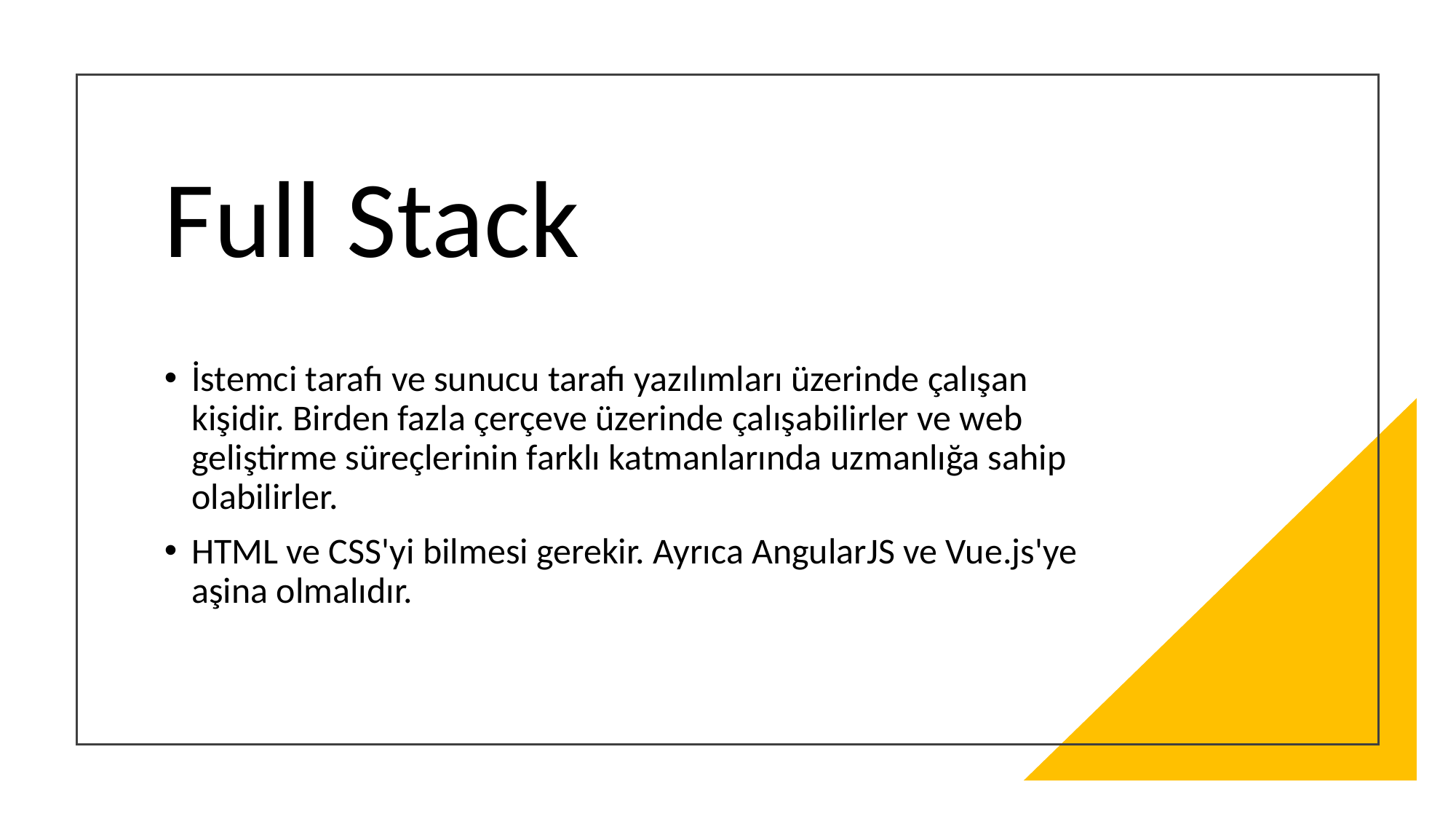

# Full Stack
İstemci tarafı ve sunucu tarafı yazılımları üzerinde çalışan kişidir. Birden fazla çerçeve üzerinde çalışabilirler ve web geliştirme süreçlerinin farklı katmanlarında uzmanlığa sahip olabilirler.
HTML ve CSS'yi bilmesi gerekir. Ayrıca AngularJS ve Vue.js'ye aşina olmalıdır.